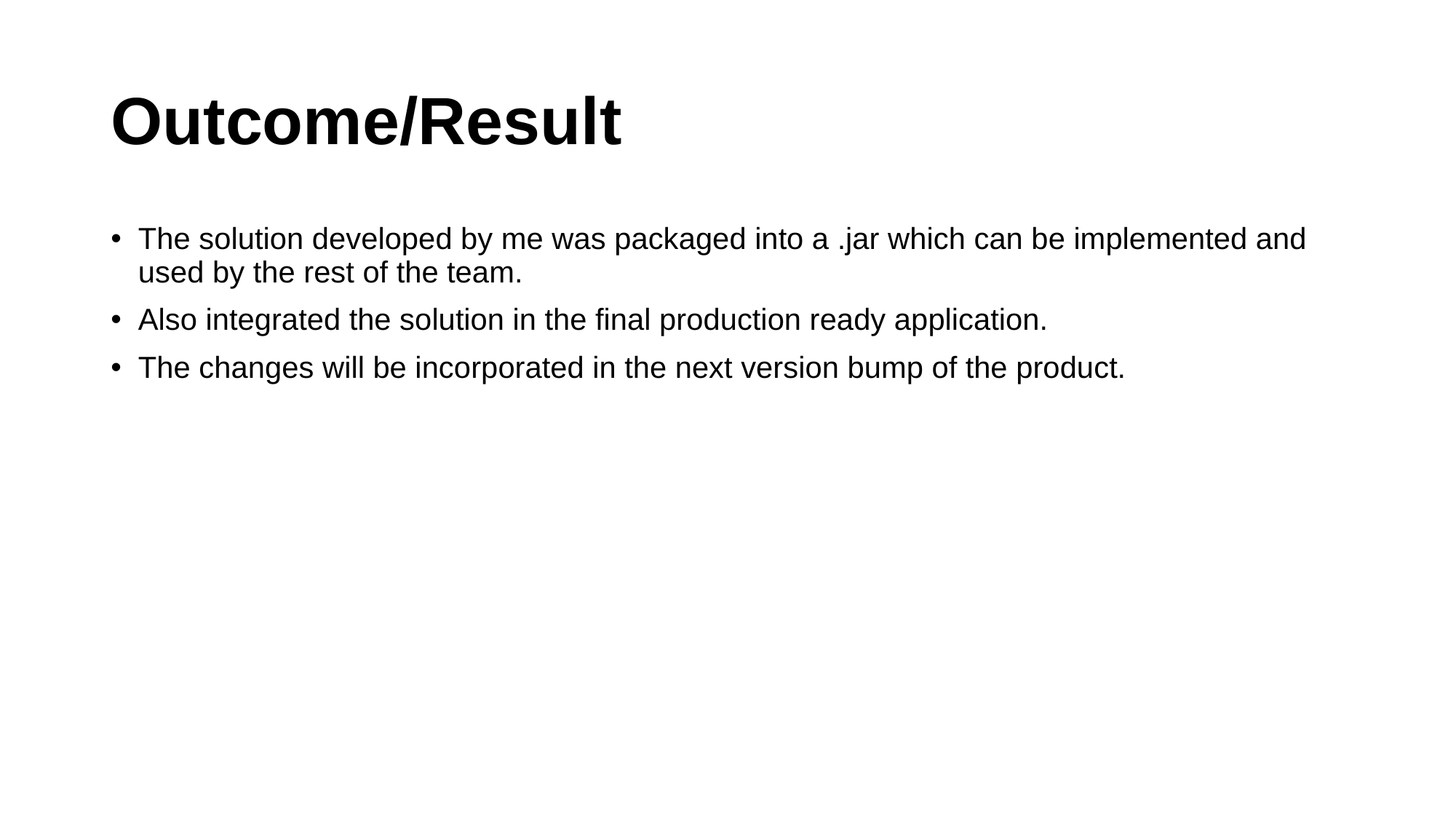

# Outcome/Result
The solution developed by me was packaged into a .jar which can be implemented and used by the rest of the team.
Also integrated the solution in the final production ready application.
The changes will be incorporated in the next version bump of the product.